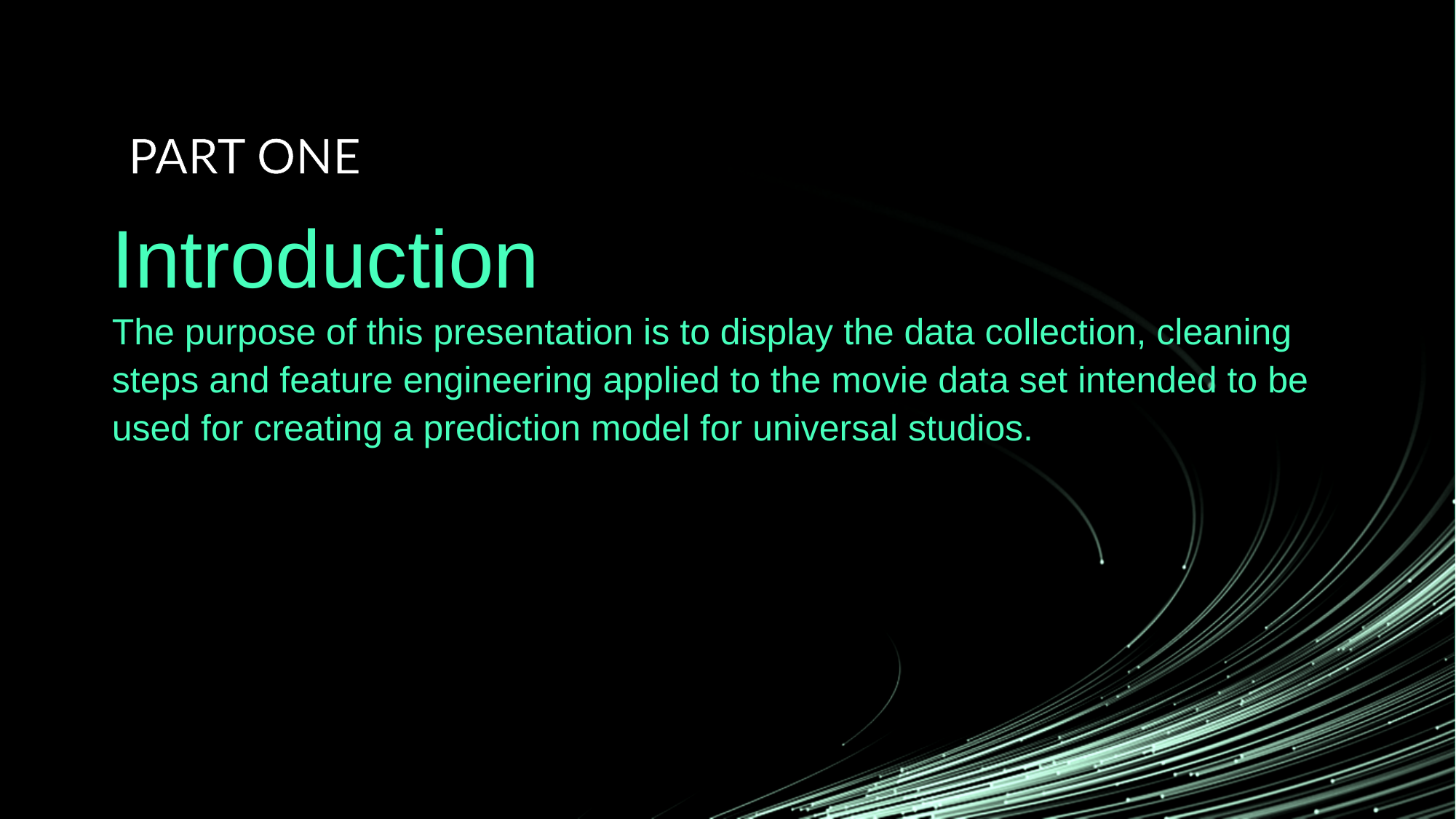

PART ONE
Introduction
The purpose of this presentation is to display the data collection, cleaning steps and feature engineering applied to the movie data set intended to be used for creating a prediction model for universal studios.